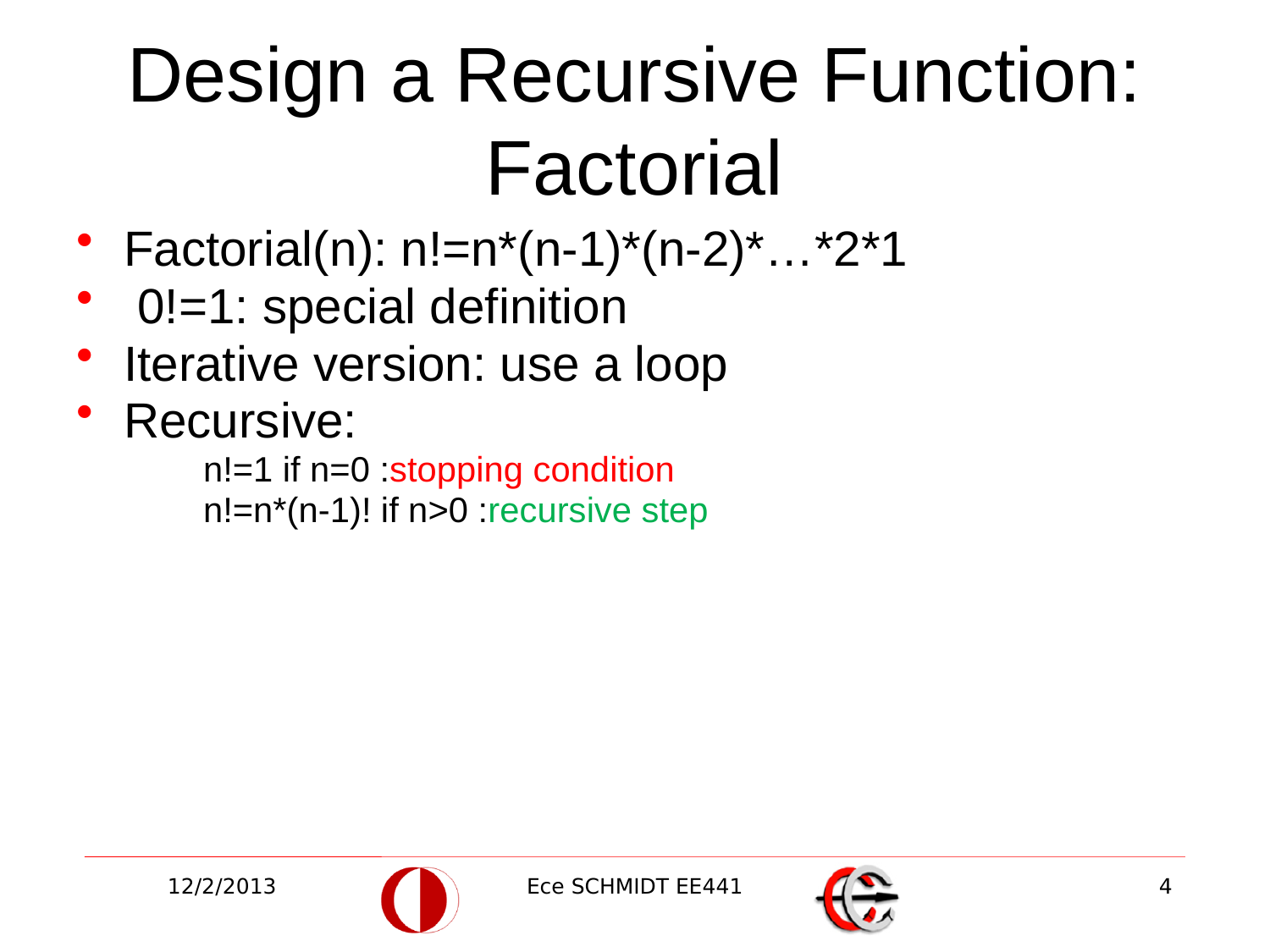

# Design a Recursive Function: Factorial
Factorial(n): n!=n*(n-1)*(n-2)*…*2*1
 0!=1: special definition
Iterative version: use a loop
Recursive:
n!=1 if n=0 :stopping condition
n!=n*(n-1)! if n>0 :recursive step
12/2/2013
Ece SCHMIDT EE441
4